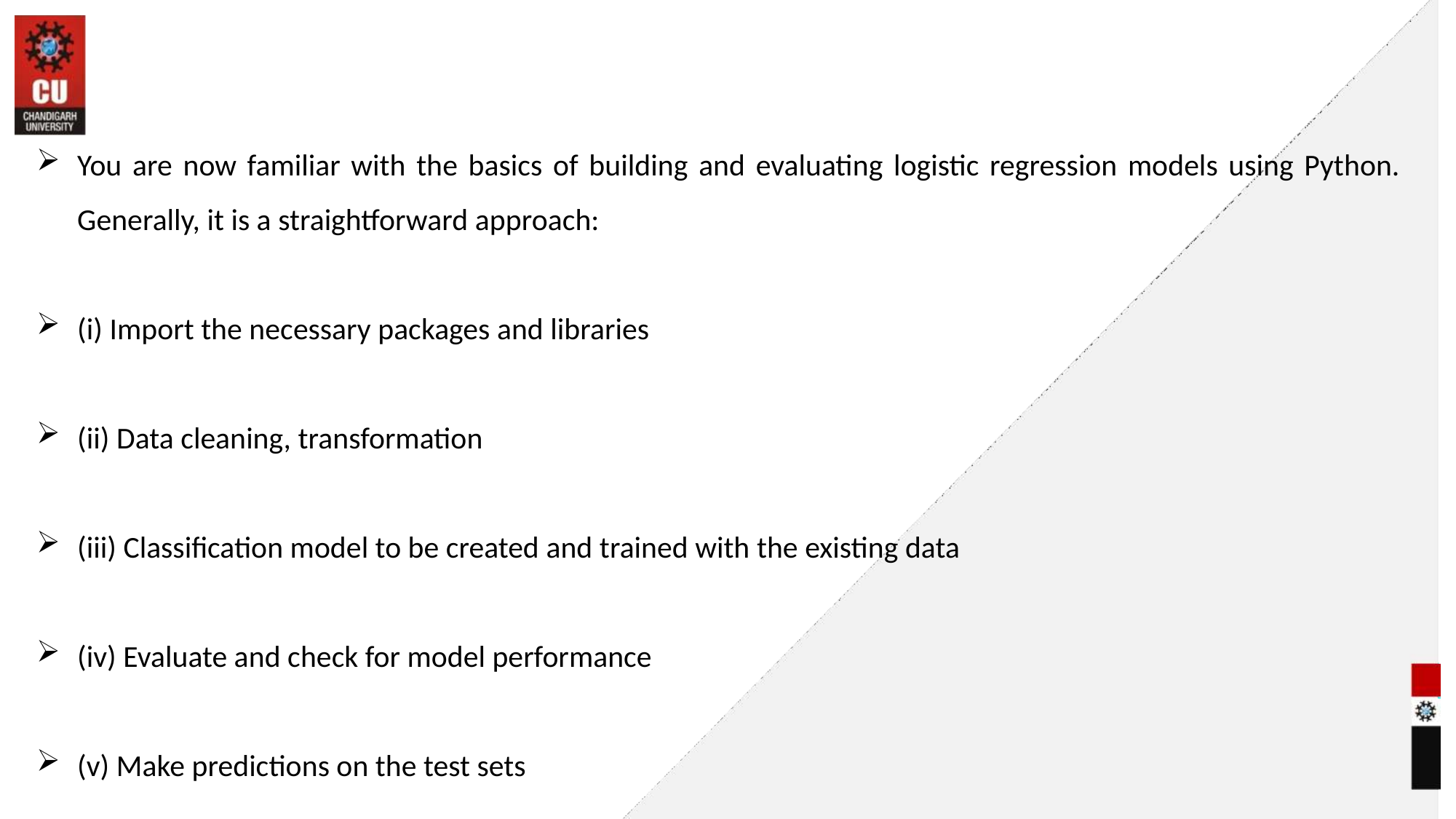

#
You are now familiar with the basics of building and evaluating logistic regression models using Python. Generally, it is a straightforward approach:

(i) Import the necessary packages and libraries

(ii) Data cleaning, transformation

(iii) Classification model to be created and trained with the existing data

(iv) Evaluate and check for model performance

(v) Make predictions on the test sets